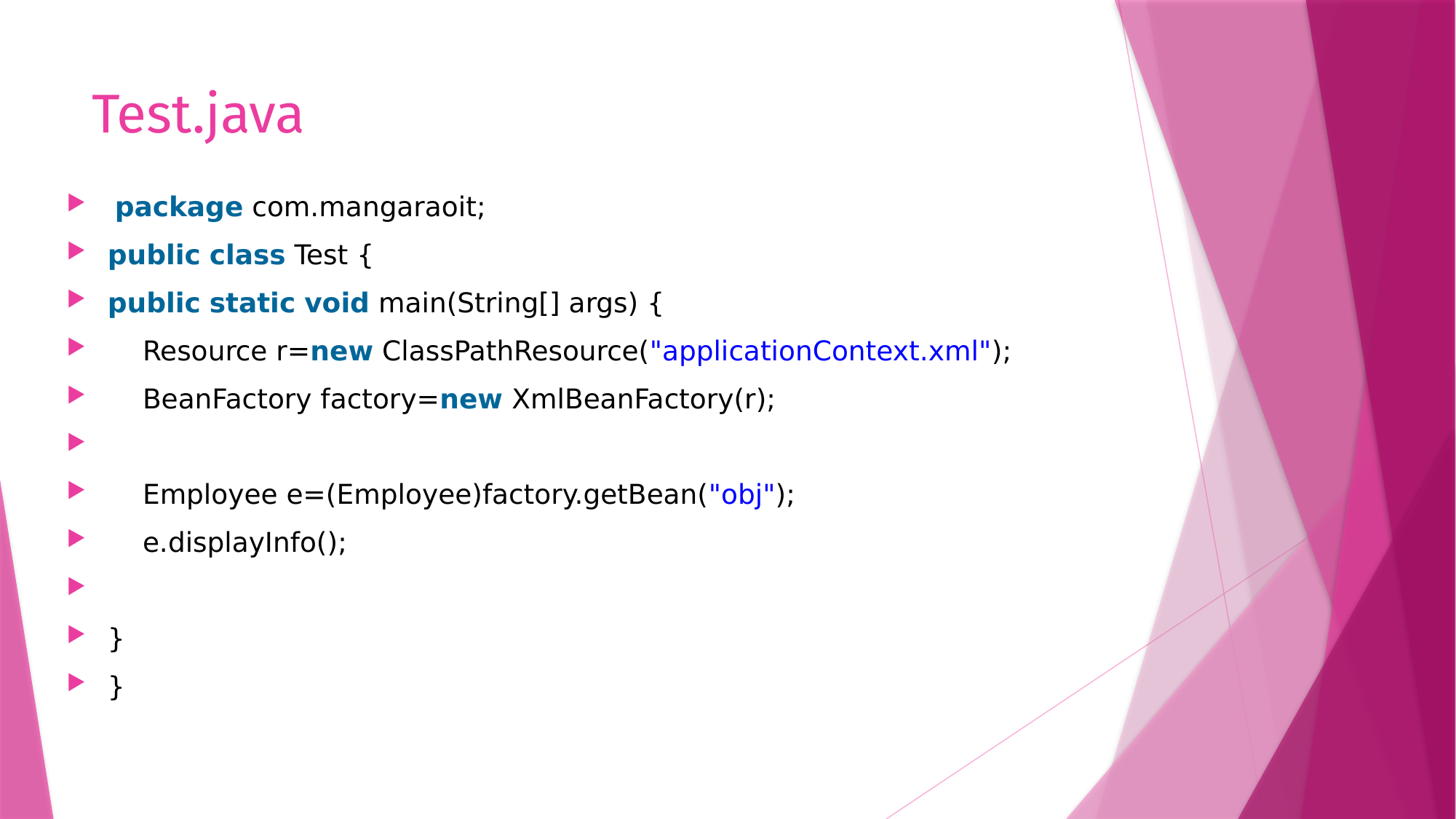

# Test.java
 package com.mangaraoit;
public class Test {
public static void main(String[] args) {
    Resource r=new ClassPathResource("applicationContext.xml");
    BeanFactory factory=new XmlBeanFactory(r);

    Employee e=(Employee)factory.getBean("obj");
    e.displayInfo();

}
}